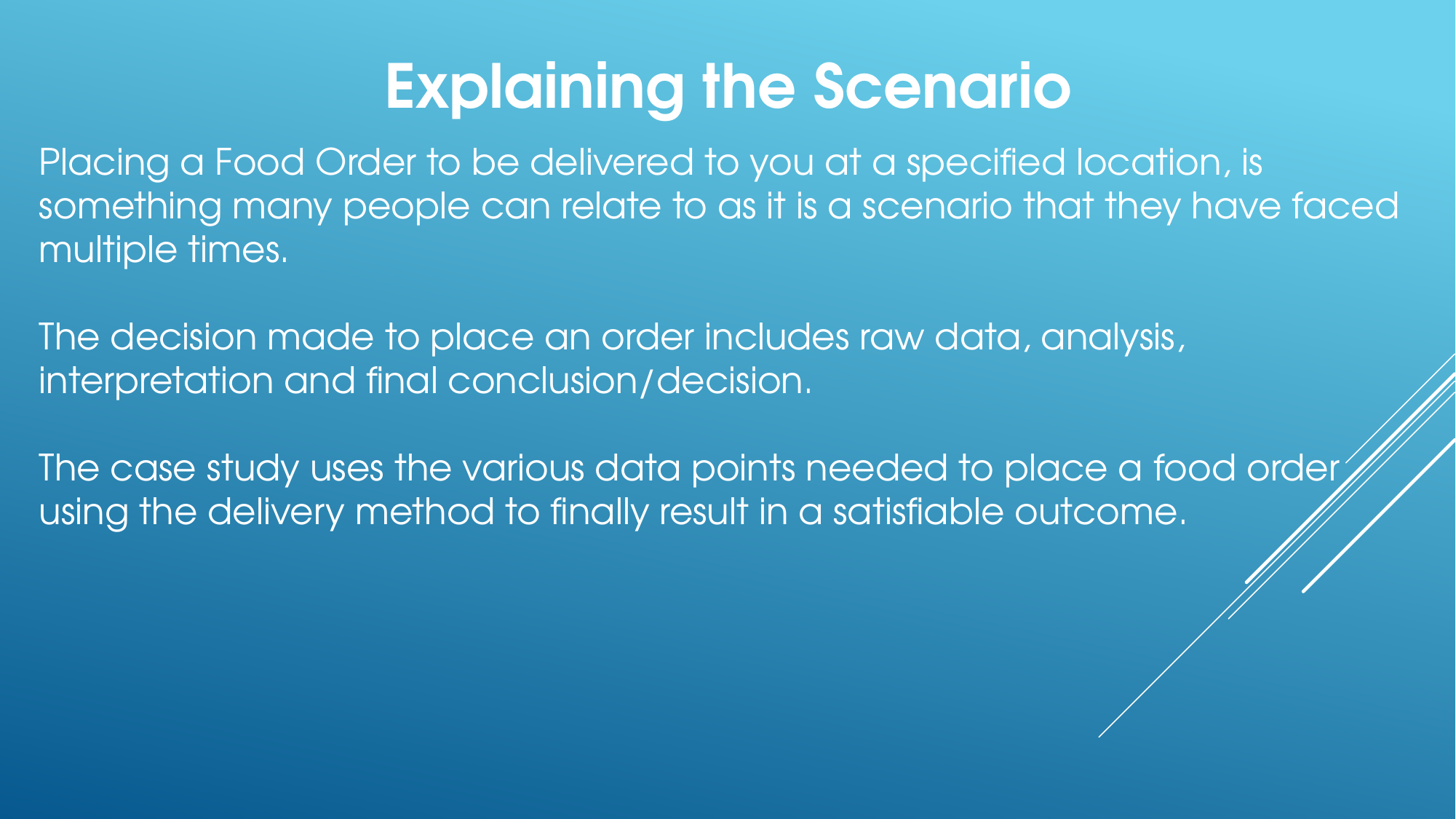

Explaining the Scenario
Placing a Food Order to be delivered to you at a specified location, is something many people can relate to as it is a scenario that they have faced multiple times.

The decision made to place an order includes raw data, analysis, interpretation and final conclusion/decision.

The case study uses the various data points needed to place a food order using the delivery method to finally result in a satisfiable outcome.